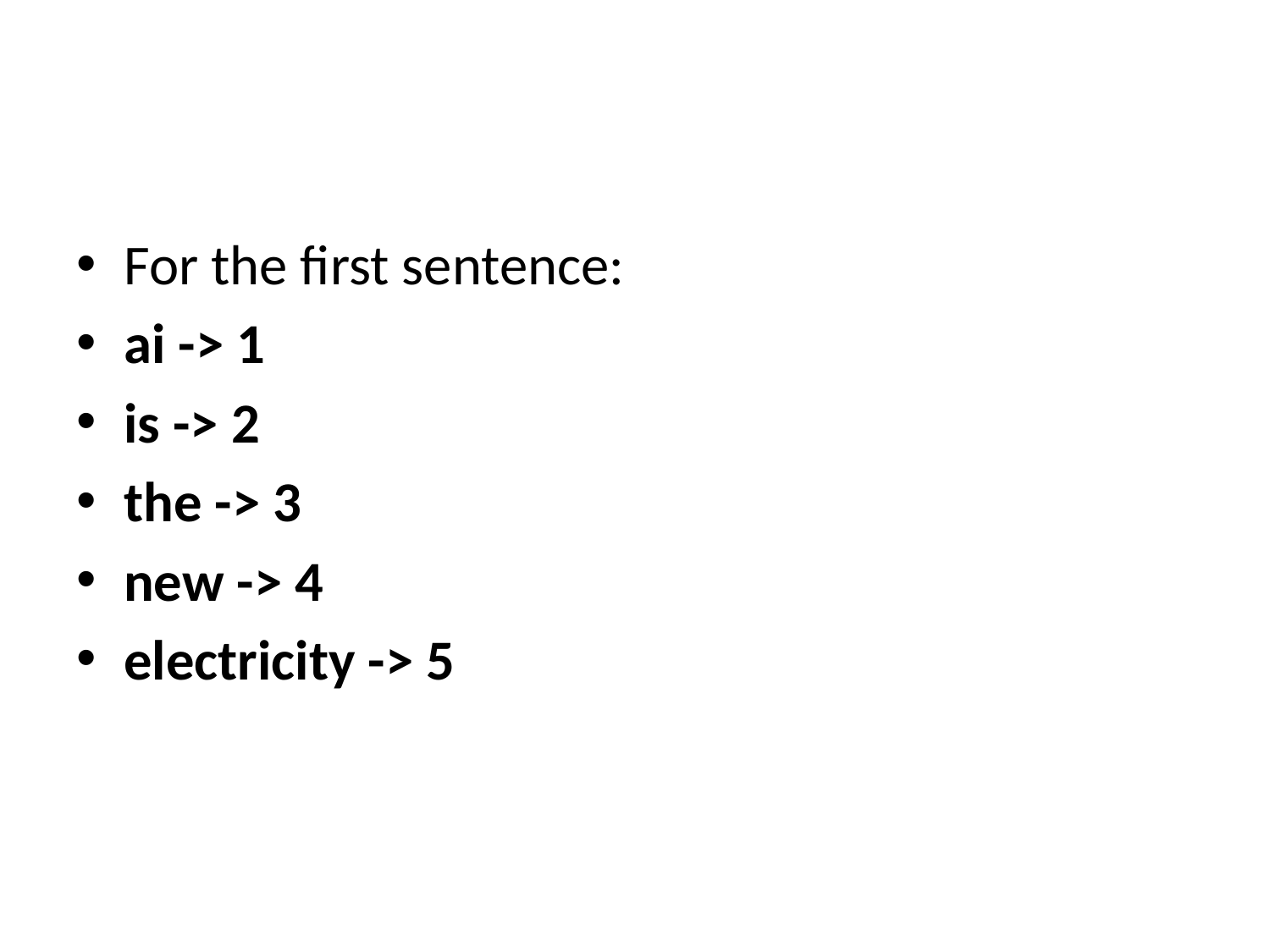

#
For the first sentence:
ai -> 1
is -> 2
the -> 3
new -> 4
electricity -> 5